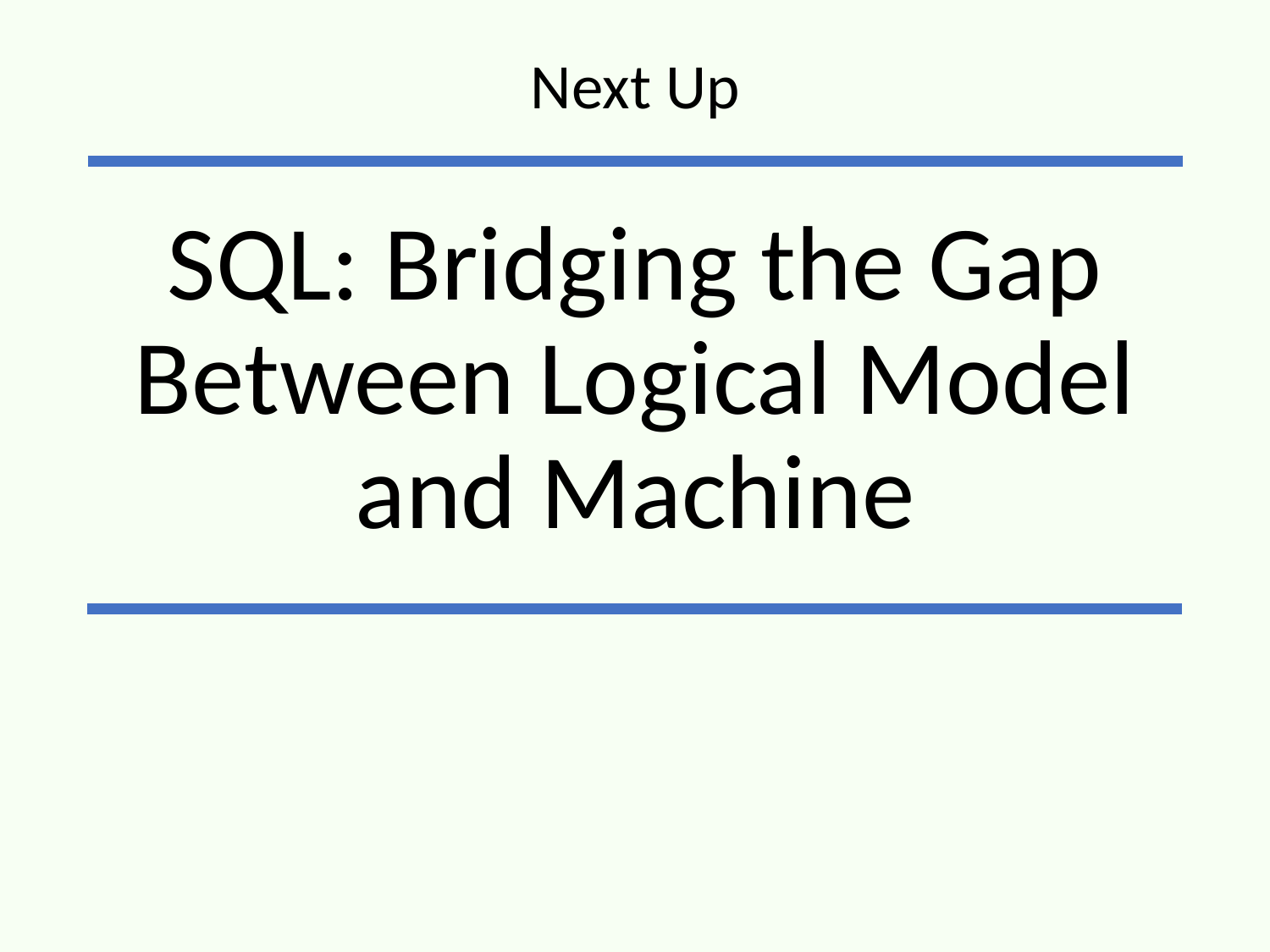

Next Up
# SQL: Bridging the Gap Between Logical Model and Machine